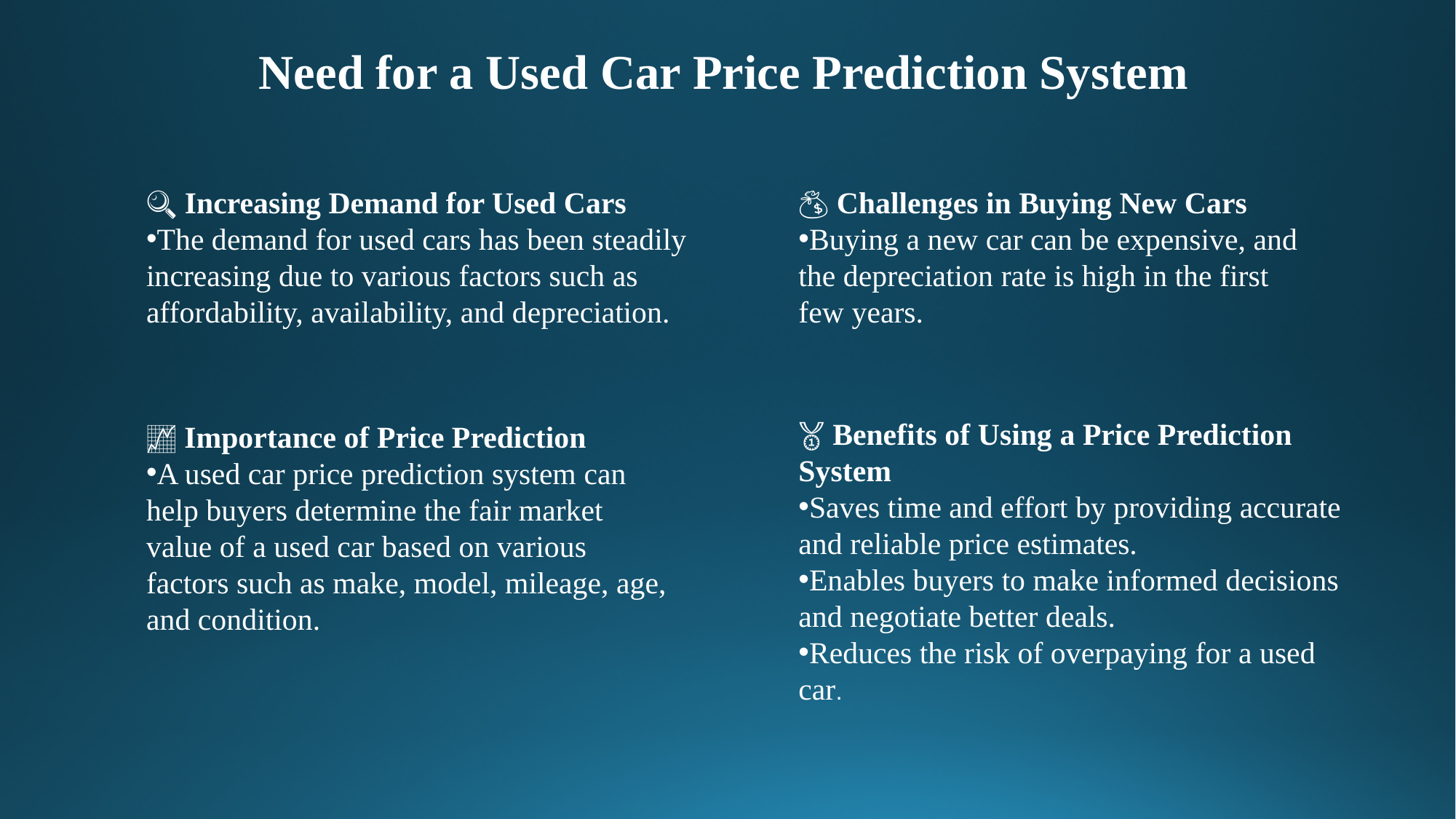

Need for a Used Car Price Prediction System
🔍 Increasing Demand for Used Cars
The demand for used cars has been steadily increasing due to various factors such as affordability, availability, and depreciation.
💰 Challenges in Buying New Cars
Buying a new car can be expensive, and the depreciation rate is high in the first few years.
🥇 Benefits of Using a Price Prediction System
Saves time and effort by providing accurate and reliable price estimates.
Enables buyers to make informed decisions and negotiate better deals.
Reduces the risk of overpaying for a used car.
📈 Importance of Price Prediction
A used car price prediction system can help buyers determine the fair market value of a used car based on various factors such as make, model, mileage, age, and condition.